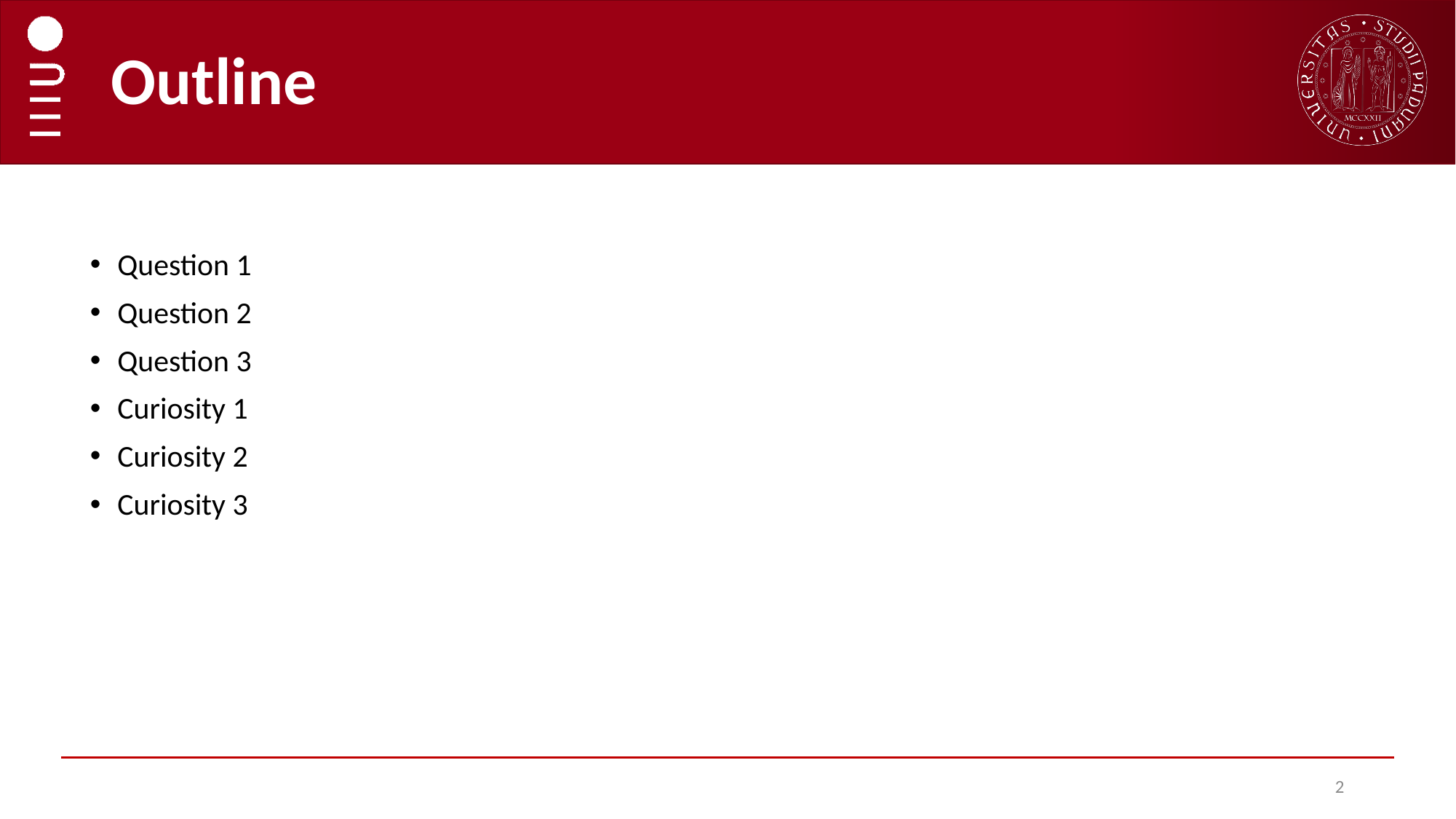

# Outline
Question 1
Question 2
Question 3
Curiosity 1
Curiosity 2
Curiosity 3

2